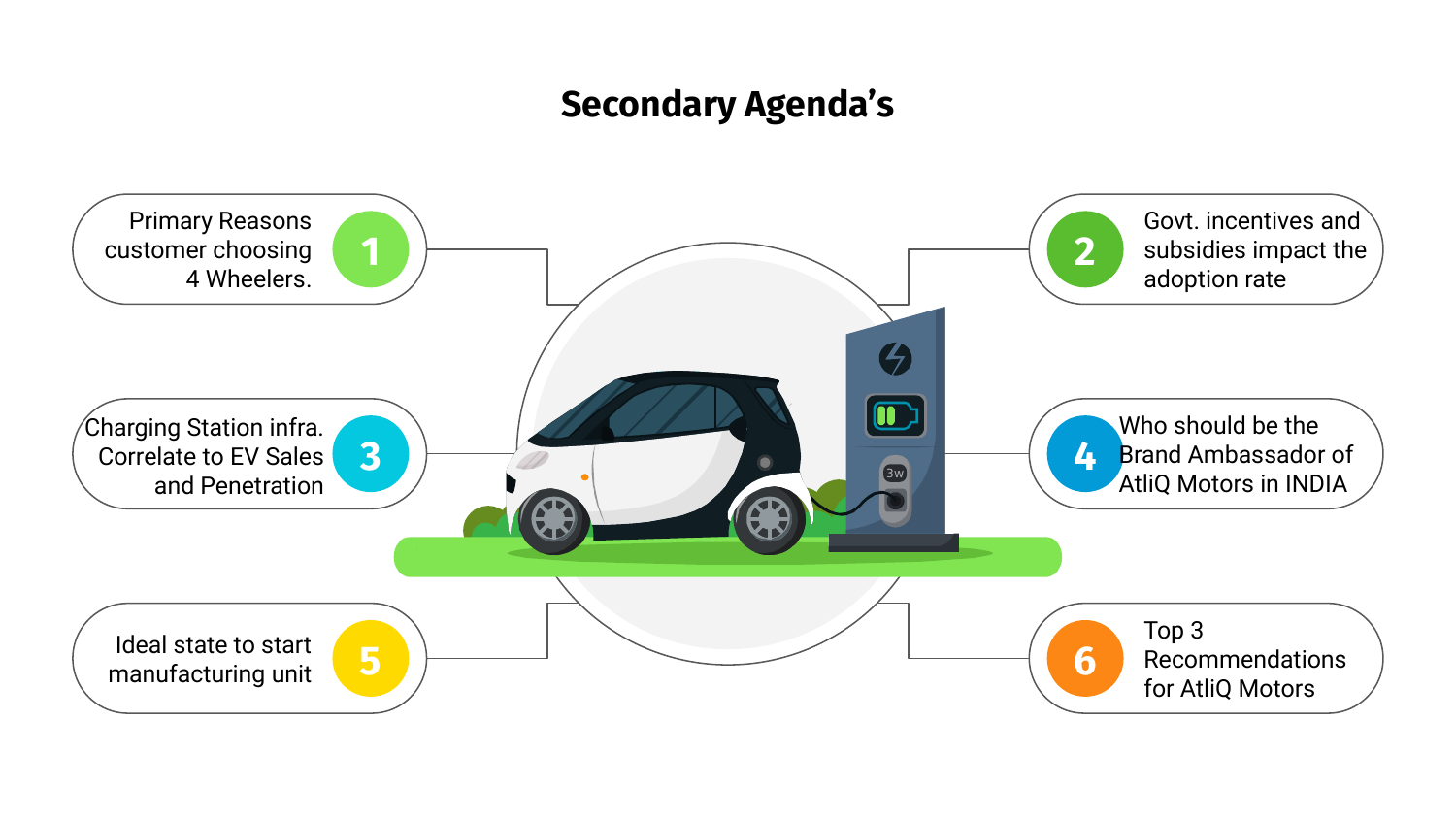

# Secondary Agenda’s

Govt. incentives and subsidies impact the adoption rate
Primary Reasons customer choosing 4 Wheelers.
1
2

Charging Station infra. Correlate to EV Sales and Penetration
Who should be the Brand Ambassador of AtliQ Motors in INDIA
3
4
Top 3 Recommendations for AtliQ Motors
Ideal state to start manufacturing unit
5
6